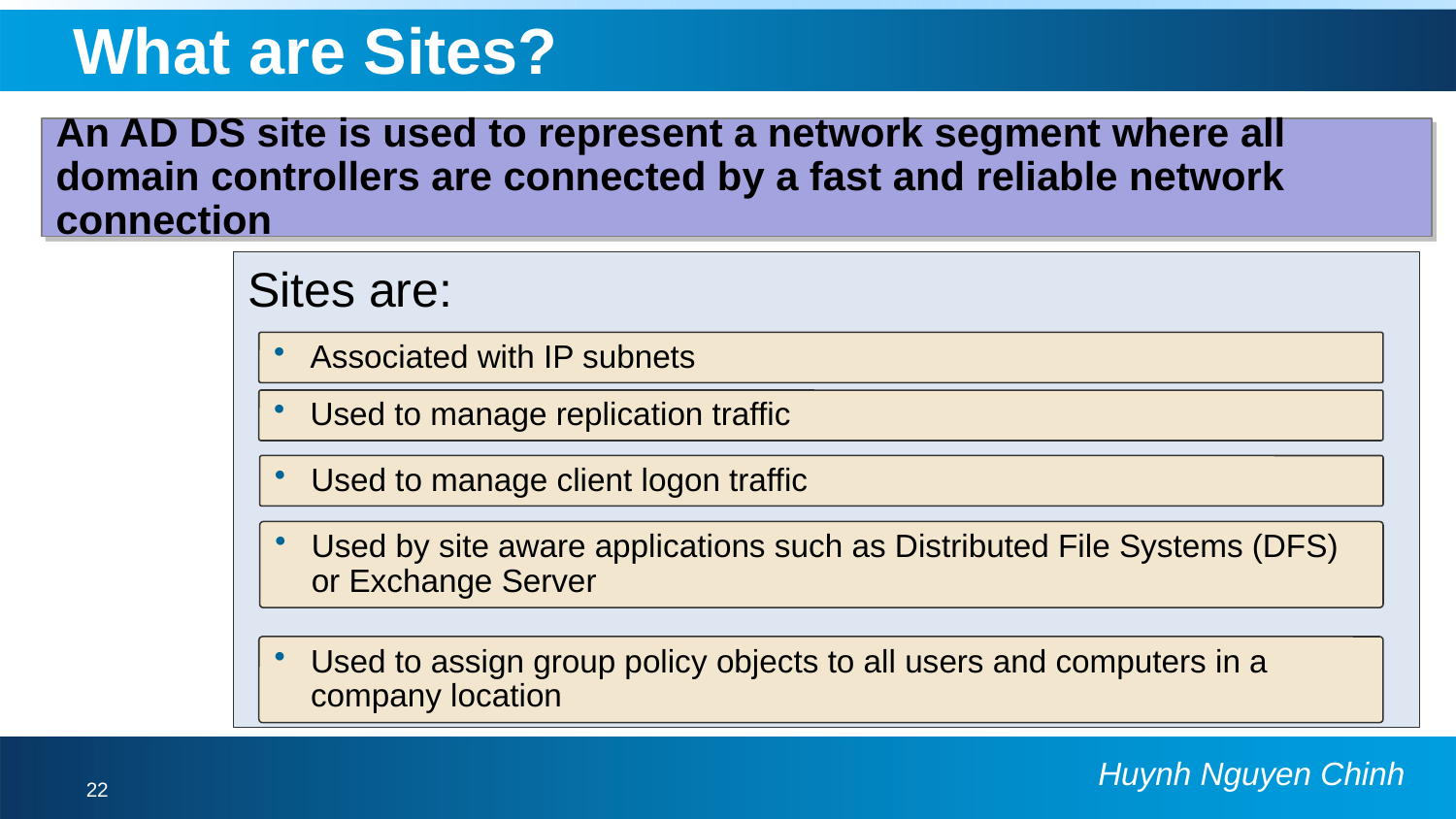

# What are Sites?
An AD DS site is used to represent a network segment where all domain controllers are connected by a fast and reliable network connection
Sites are:
Associated with IP subnets
Used to manage replication traffic
Used to manage client logon traffic
Used by site aware applications such as Distributed File Systems (DFS) or Exchange Server
Used to assign group policy objects to all users and computers in a company location